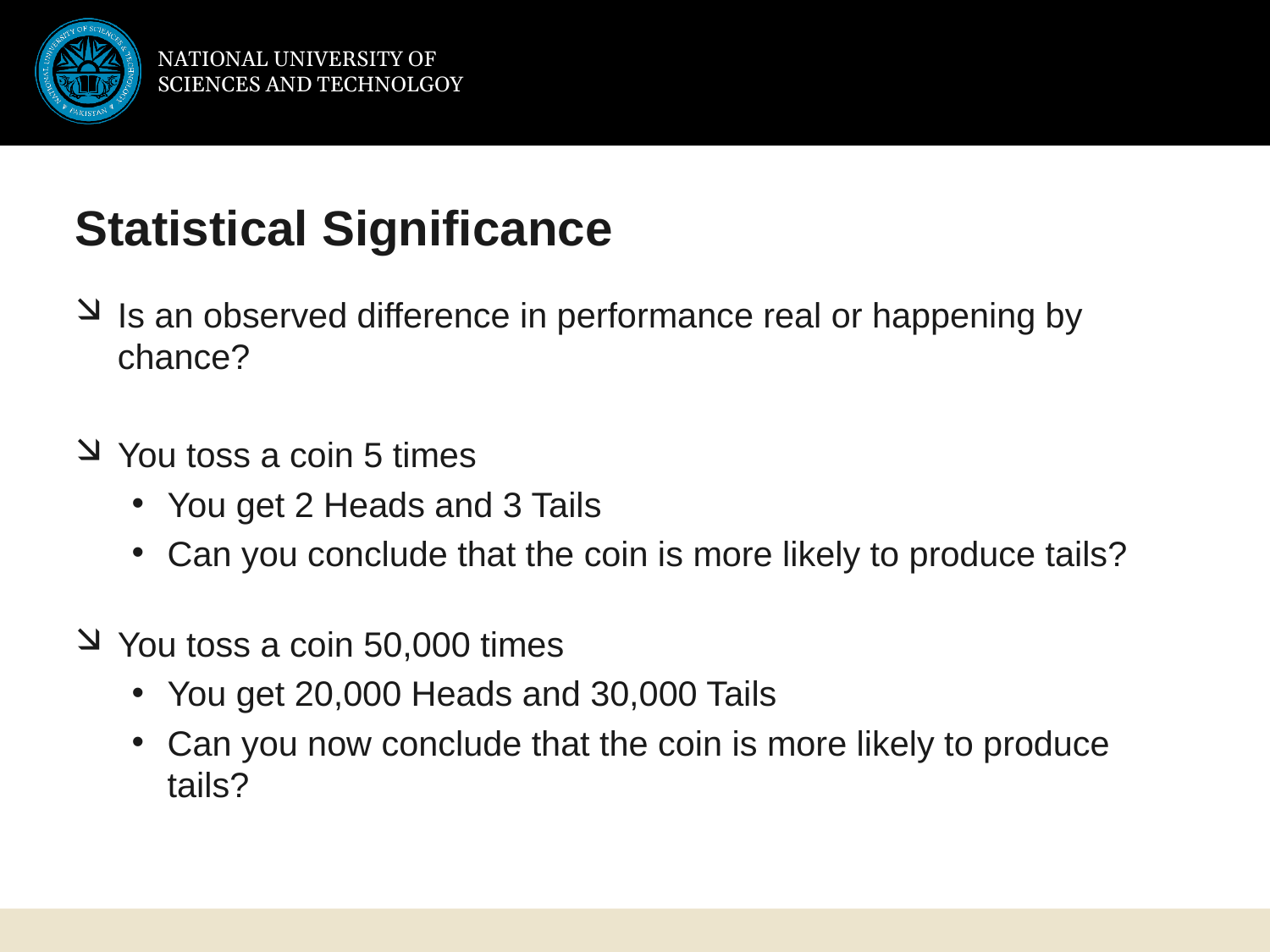

# Statistical Significance
Is an observed difference in performance real or happening by chance?

You toss a coin 5 times
You get 2 Heads and 3 Tails
Can you conclude that the coin is more likely to produce tails?
You toss a coin 50,000 times
You get 20,000 Heads and 30,000 Tails
Can you now conclude that the coin is more likely to produce tails?